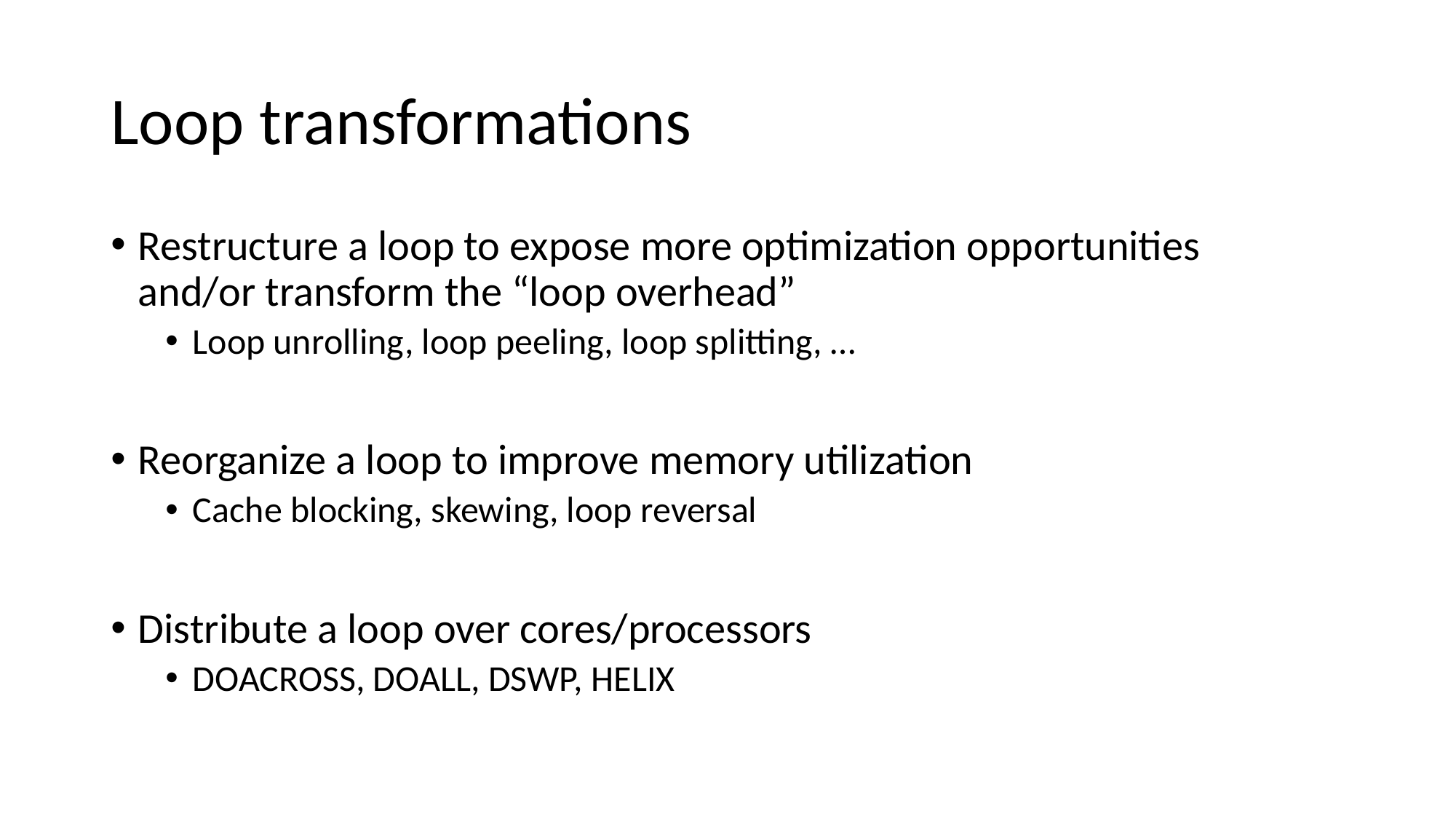

# Loop transformations
Restructure a loop to expose more optimization opportunities
and/or transform the “loop overhead”
Loop unrolling, loop peeling, loop splitting, …

Reorganize a loop to improve memory utilization
Cache blocking, skewing, loop reversal

Distribute a loop over cores/processors
DOACROSS, DOALL, DSWP, HELIX